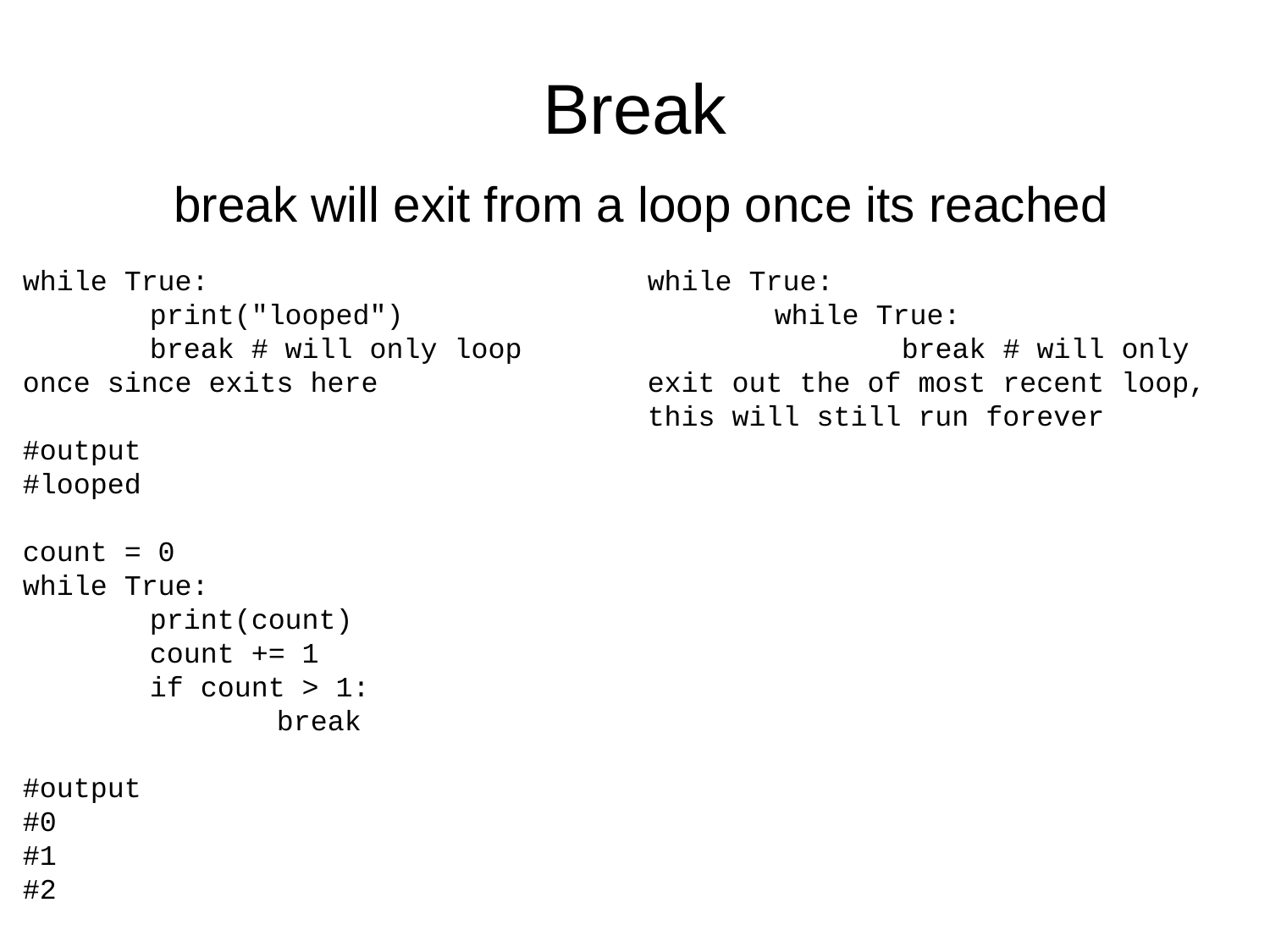

# Break
break will exit from a loop once its reached

while True:
	while True:
		break # will only exit out the of most recent loop, this will still run forever
while True:
	print("looped")
	break # will only loop once since exits here

#output
#looped

count = 0
while True:
	print(count)
	count += 1
	if count > 1:
		break

#output
#0
#1
#2